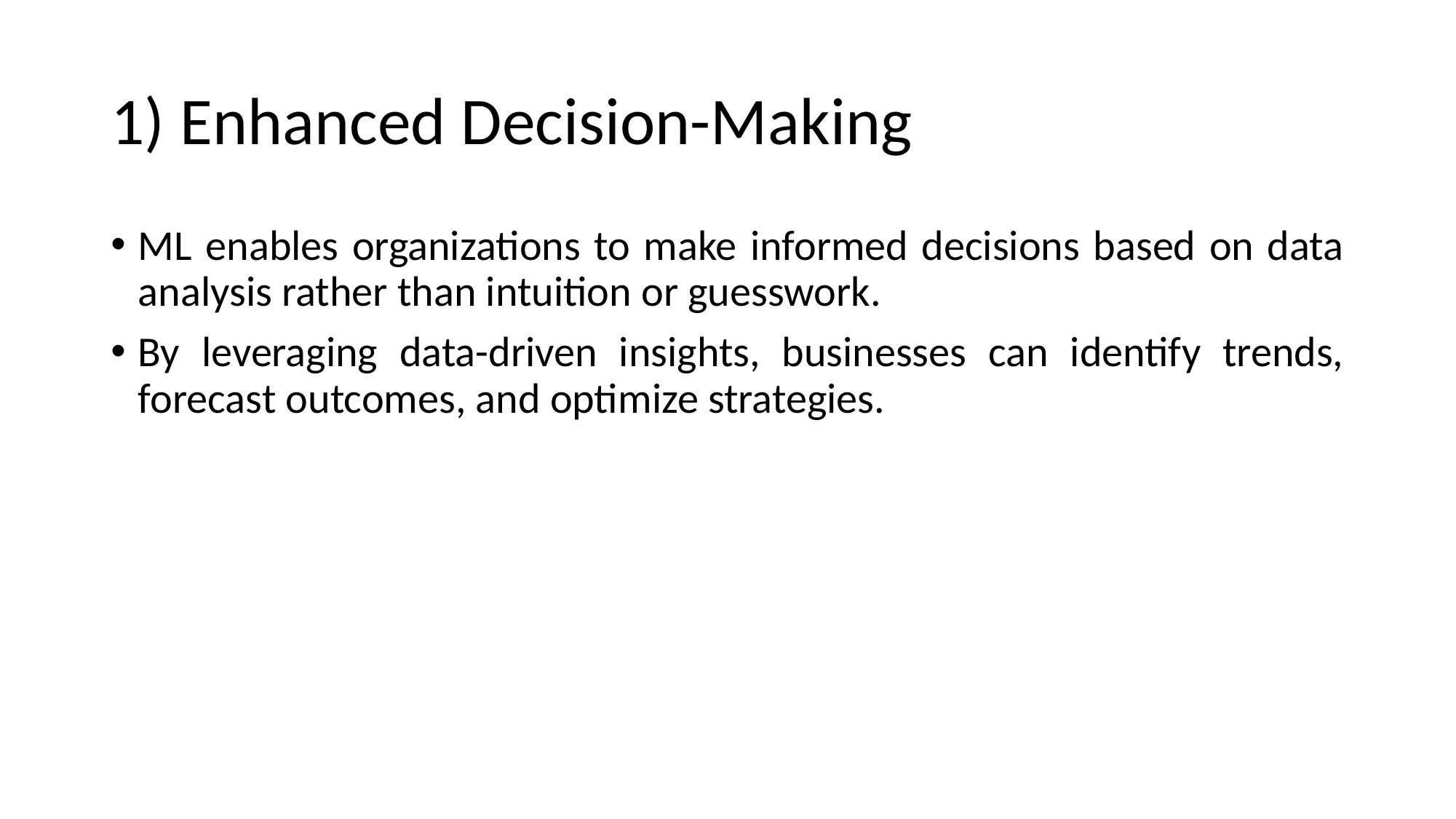

# 1) Enhanced Decision-Making
ML enables organizations to make informed decisions based on data analysis rather than intuition or guesswork.
By leveraging data-driven insights, businesses can identify trends, forecast outcomes, and optimize strategies.